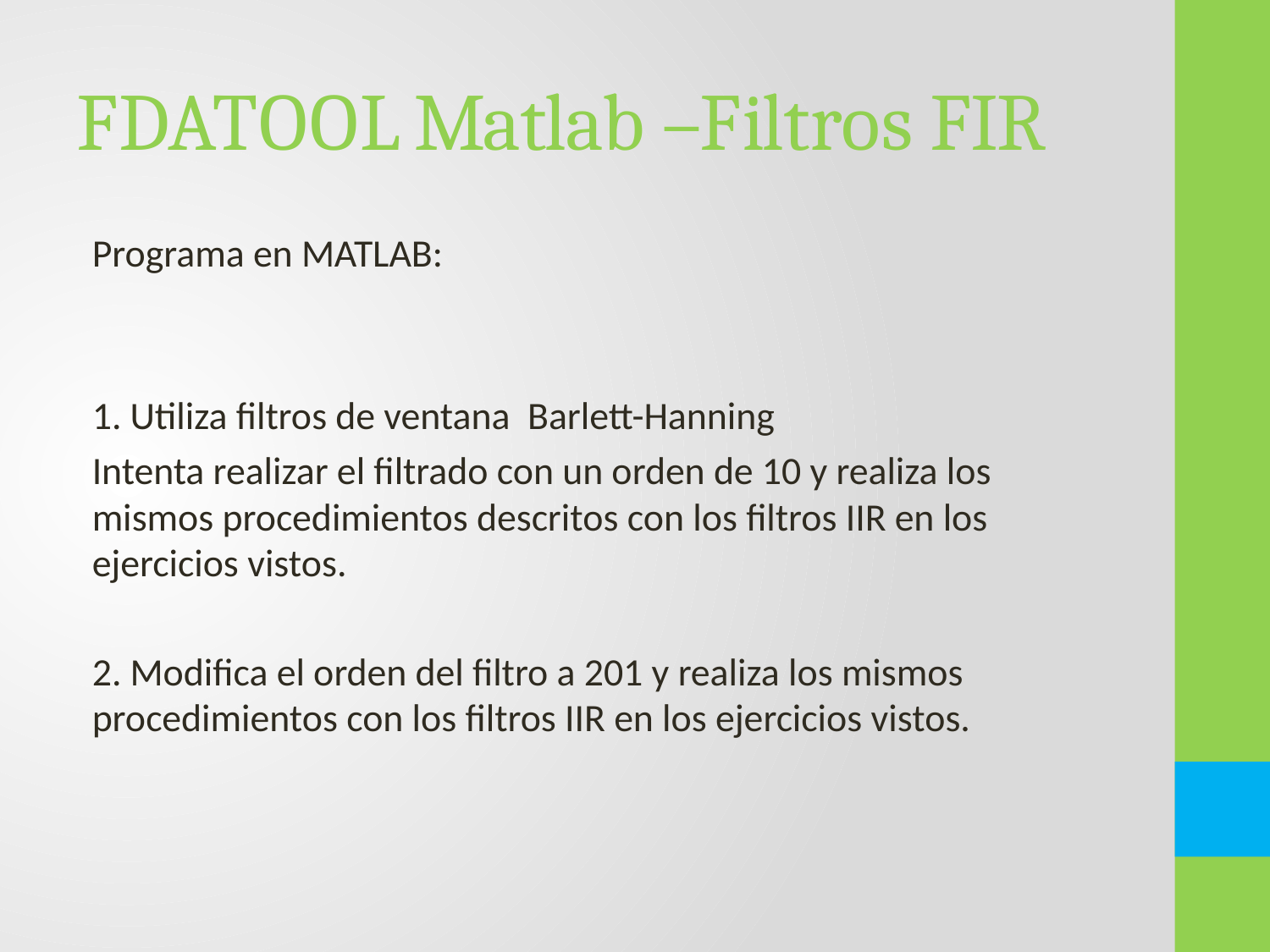

# FDATOOL Matlab –Filtros FIR
Programa en MATLAB:

1. Utiliza filtros de ventana  Barlett-Hanning
Intenta realizar el filtrado con un orden de 10 y realiza los mismos procedimientos descritos con los filtros IIR en los ejercicios vistos.

2. Modifica el orden del filtro a 201 y realiza los mismos procedimientos con los filtros IIR en los ejercicios vistos.